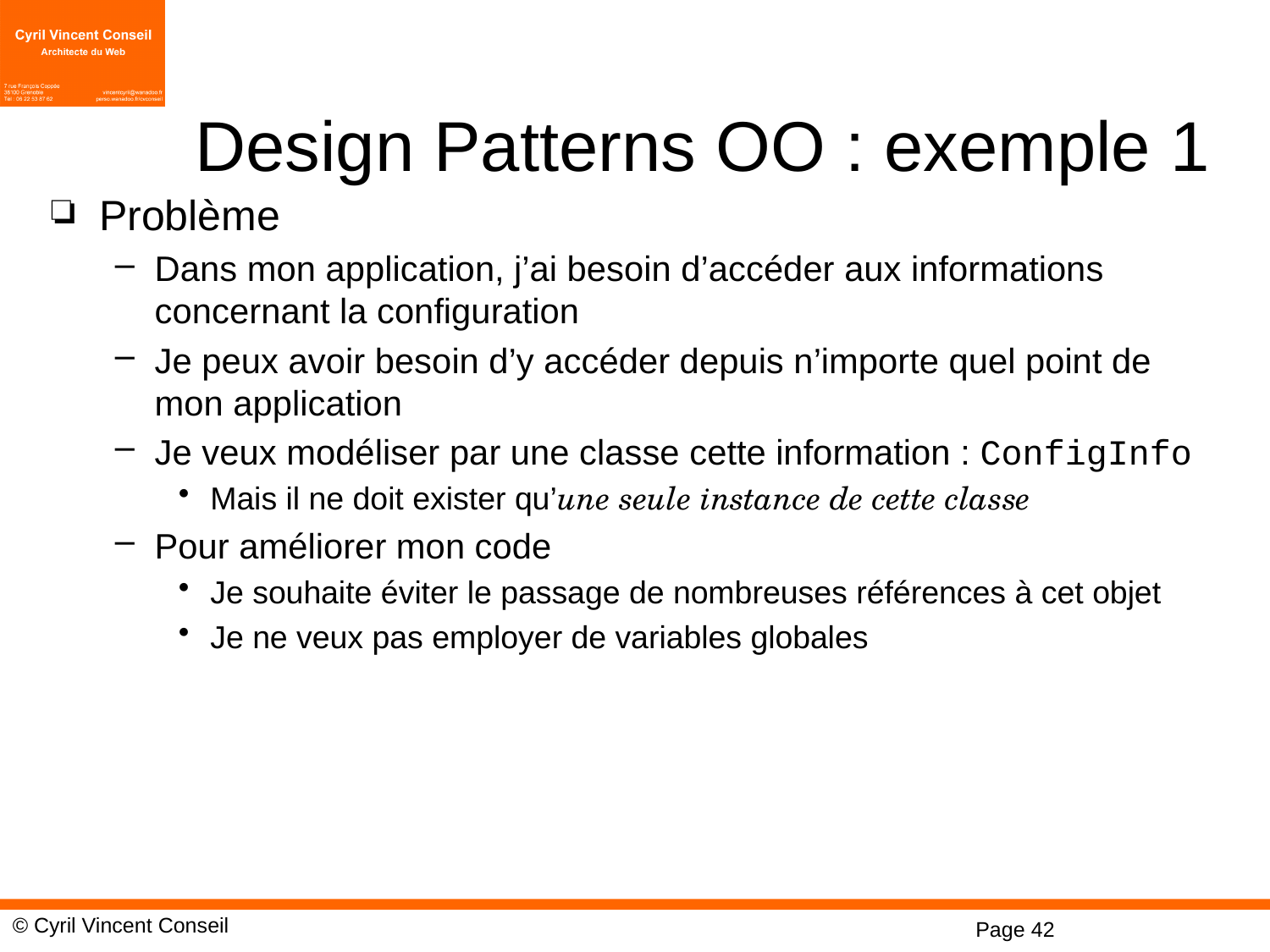

# Design Patterns OO : exemple 1
Problème
Dans mon application, j’ai besoin d’accéder aux informations concernant la configuration
Je peux avoir besoin d’y accéder depuis n’importe quel point de mon application
Je veux modéliser par une classe cette information : ConfigInfo
Mais il ne doit exister qu’une seule instance de cette classe
Pour améliorer mon code
Je souhaite éviter le passage de nombreuses références à cet objet
Je ne veux pas employer de variables globales